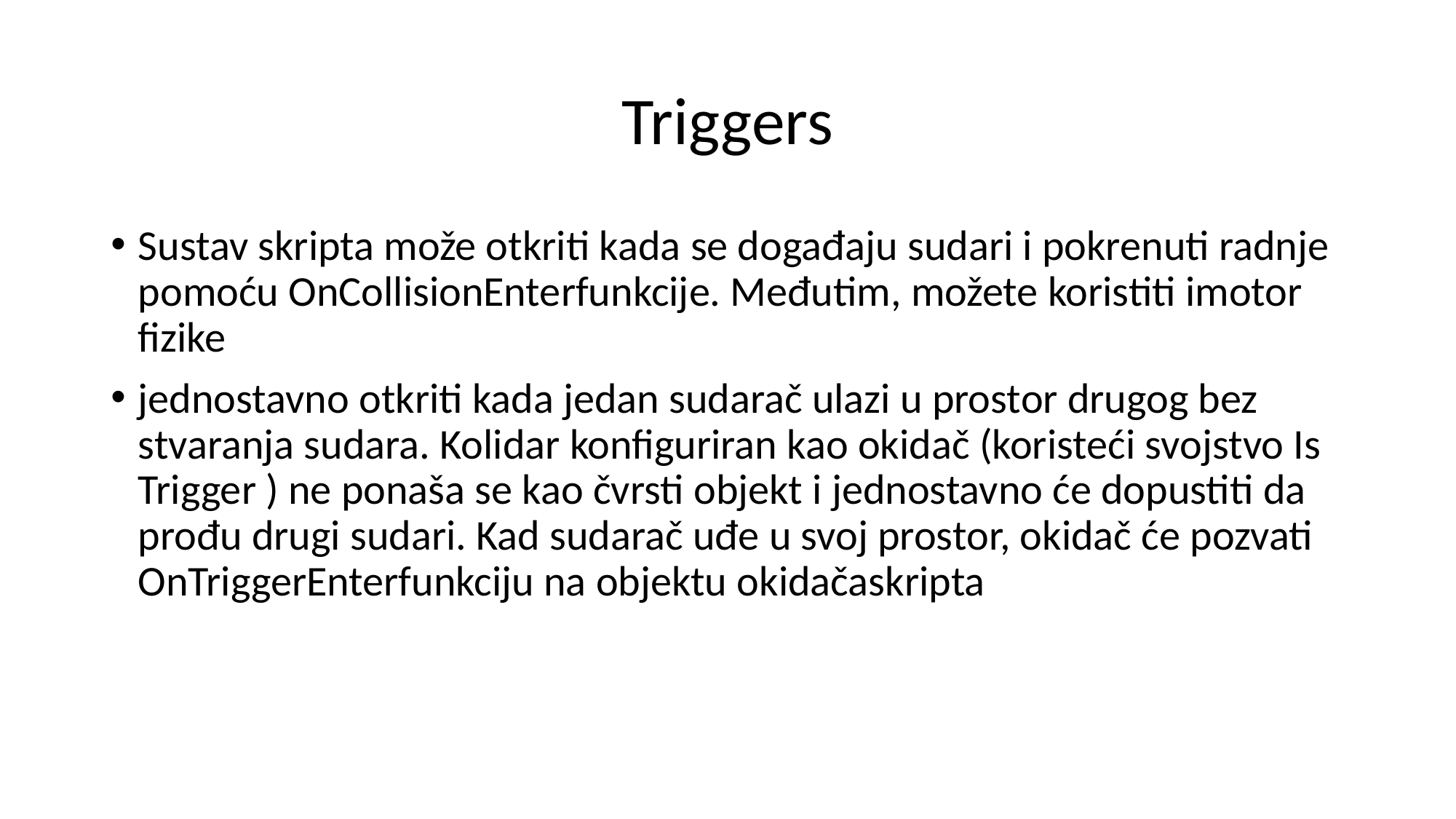

# Triggers
Sustav skripta može otkriti kada se događaju sudari i pokrenuti radnje pomoću OnCollisionEnterfunkcije. Međutim, možete koristiti imotor fizike
jednostavno otkriti kada jedan sudarač ulazi u prostor drugog bez stvaranja sudara. Kolidar konfiguriran kao okidač (koristeći svojstvo Is Trigger ) ne ponaša se kao čvrsti objekt i jednostavno će dopustiti da prođu drugi sudari. Kad sudarač uđe u svoj prostor, okidač će pozvati OnTriggerEnterfunkciju na objektu okidačaskripta